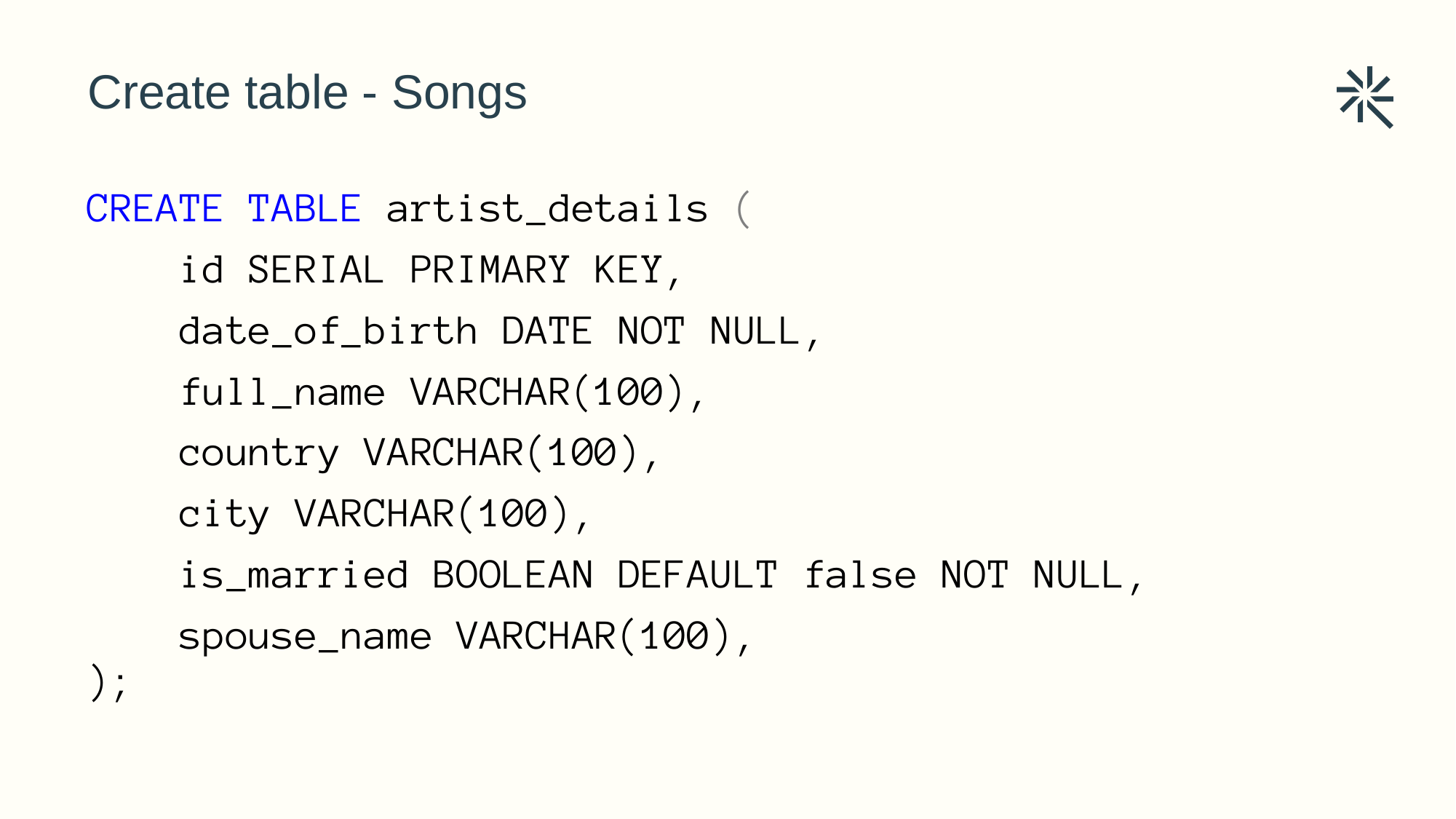

# Create table - Songs
CREATE TABLE artist_details (
    id SERIAL PRIMARY KEY,
    date_of_birth DATE NOT NULL,
    full_name VARCHAR(100),
    country VARCHAR(100),
    city VARCHAR(100),
    is_married BOOLEAN DEFAULT false NOT NULL,
    spouse_name VARCHAR(100),
);